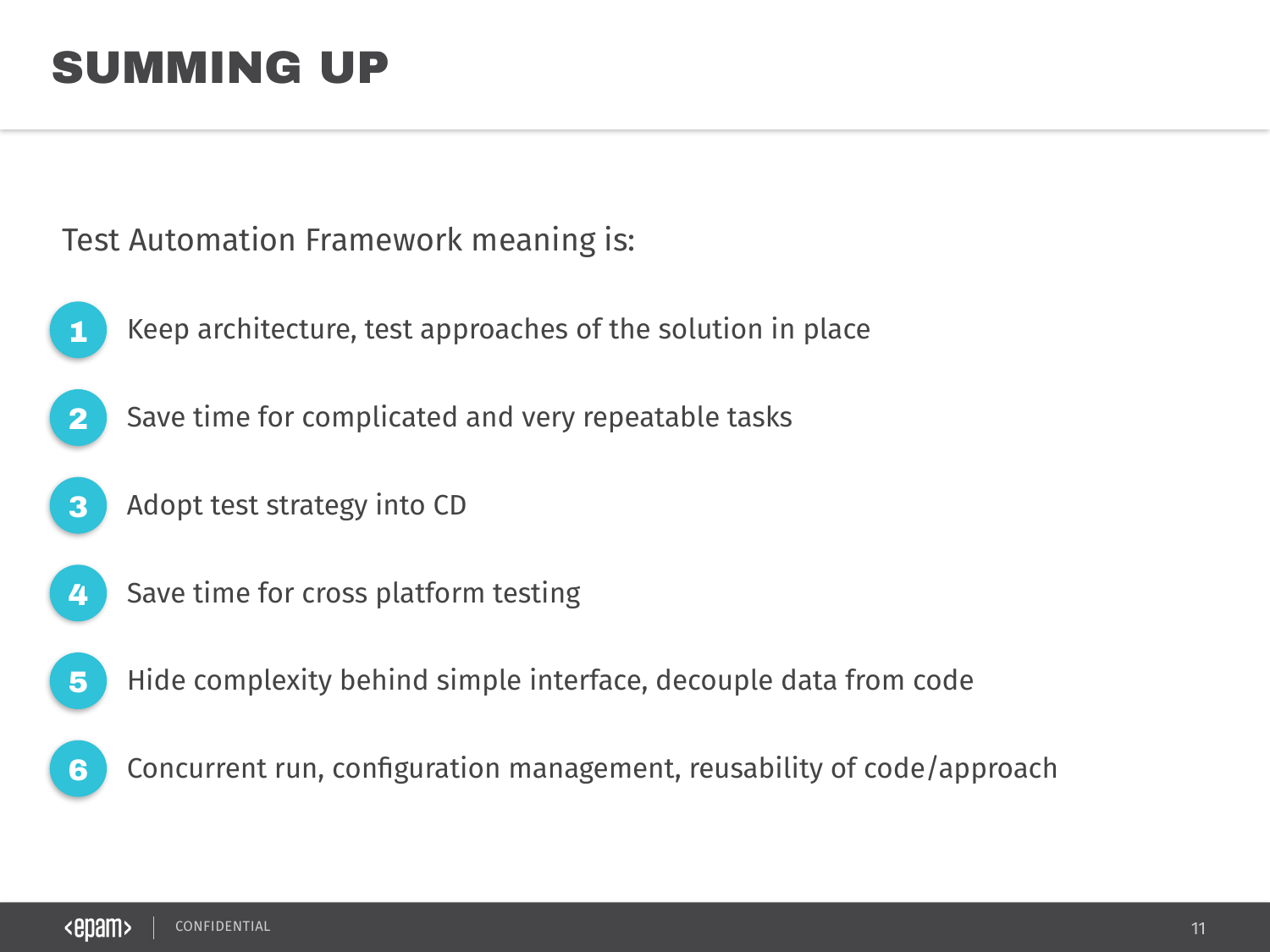

SUMMING UP
Test Automation Framework meaning is:

1
Keep architecture, test approaches of the solution in place

2
Save time for complicated and very repeatable tasks

3
Adopt test strategy into CD

4
Save time for cross platform testing

5
Hide complexity behind simple interface, decouple data from code

6
Concurrent run, configuration management, reusability of code/approach